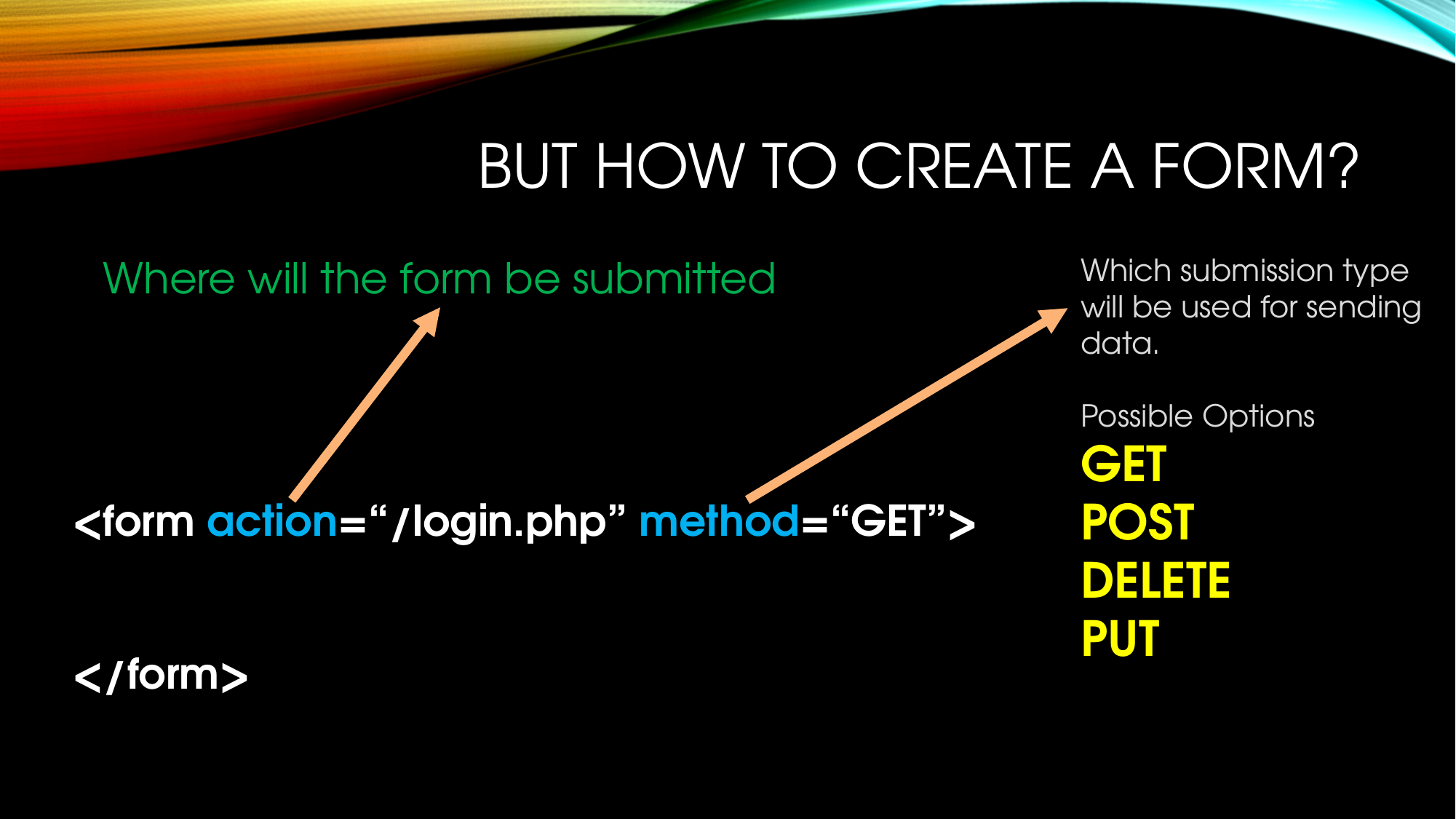

# But how to create a form?
Where will the form be submitted
Which submission type
will be used for sending
data.
Possible Options
GET
POST
DELETE
PUT
<form action=“/login.php” method=“GET”>

</form>